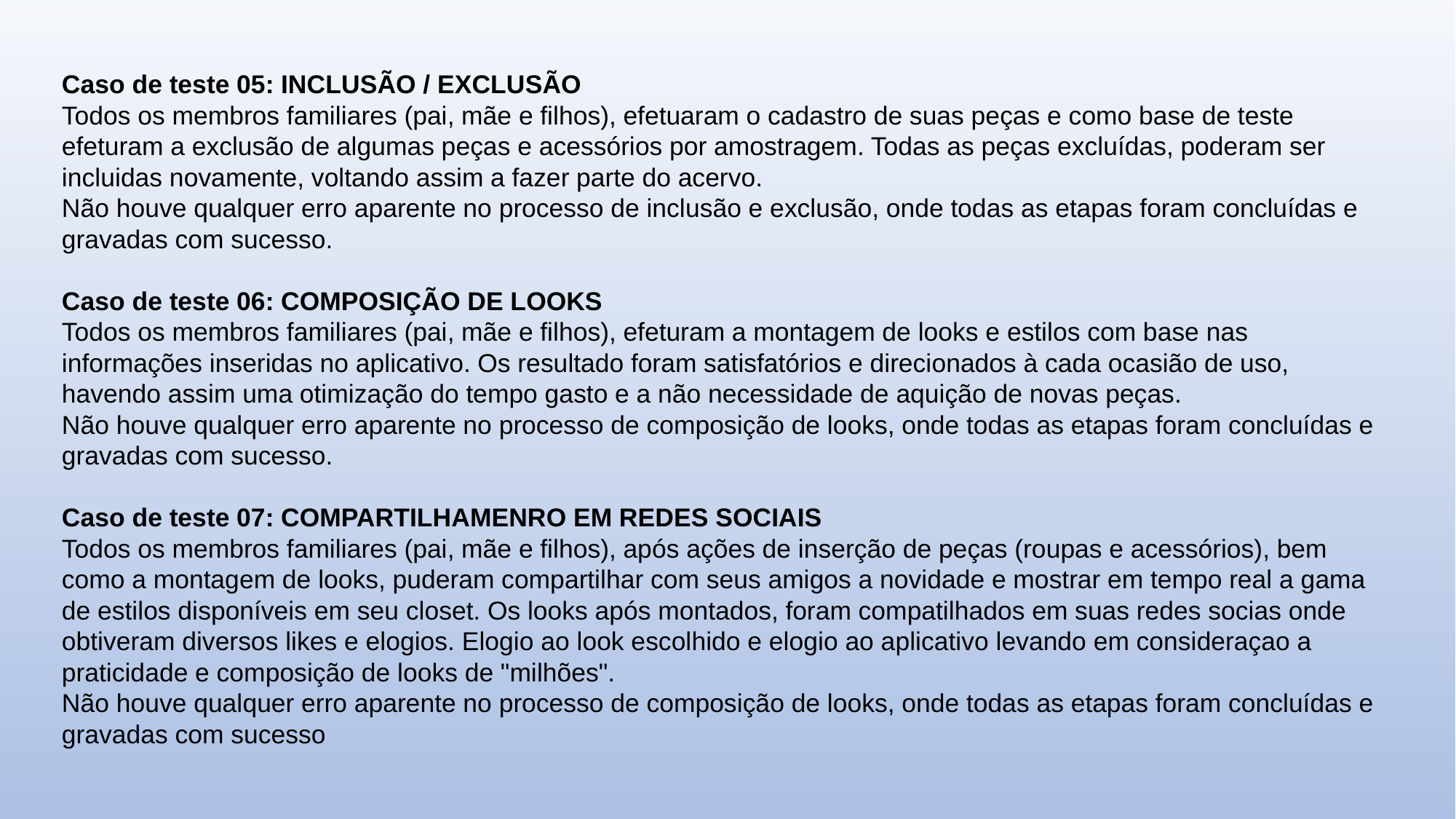

Caso de teste 05: INCLUSÃO / EXCLUSÃO
Todos os membros familiares (pai, mãe e filhos), efetuaram o cadastro de suas peças e como base de teste efeturam a exclusão de algumas peças e acessórios por amostragem. Todas as peças excluídas, poderam ser incluidas novamente, voltando assim a fazer parte do acervo.
Não houve qualquer erro aparente no processo de inclusão e exclusão, onde todas as etapas foram concluídas e gravadas com sucesso.

Caso de teste 06: COMPOSIÇÃO DE LOOKS
Todos os membros familiares (pai, mãe e filhos), efeturam a montagem de looks e estilos com base nas informações inseridas no aplicativo. Os resultado foram satisfatórios e direcionados à cada ocasião de uso, havendo assim uma otimização do tempo gasto e a não necessidade de aquição de novas peças.
Não houve qualquer erro aparente no processo de composição de looks, onde todas as etapas foram concluídas e gravadas com sucesso.

Caso de teste 07: COMPARTILHAMENRO EM REDES SOCIAIS
Todos os membros familiares (pai, mãe e filhos), após ações de inserção de peças (roupas e acessórios), bem como a montagem de looks, puderam compartilhar com seus amigos a novidade e mostrar em tempo real a gama de estilos disponíveis em seu closet. Os looks após montados, foram compatilhados em suas redes socias onde obtiveram diversos likes e elogios. Elogio ao look escolhido e elogio ao aplicativo levando em consideraçao a praticidade e composição de looks de "milhões".
Não houve qualquer erro aparente no processo de composição de looks, onde todas as etapas foram concluídas e gravadas com sucesso